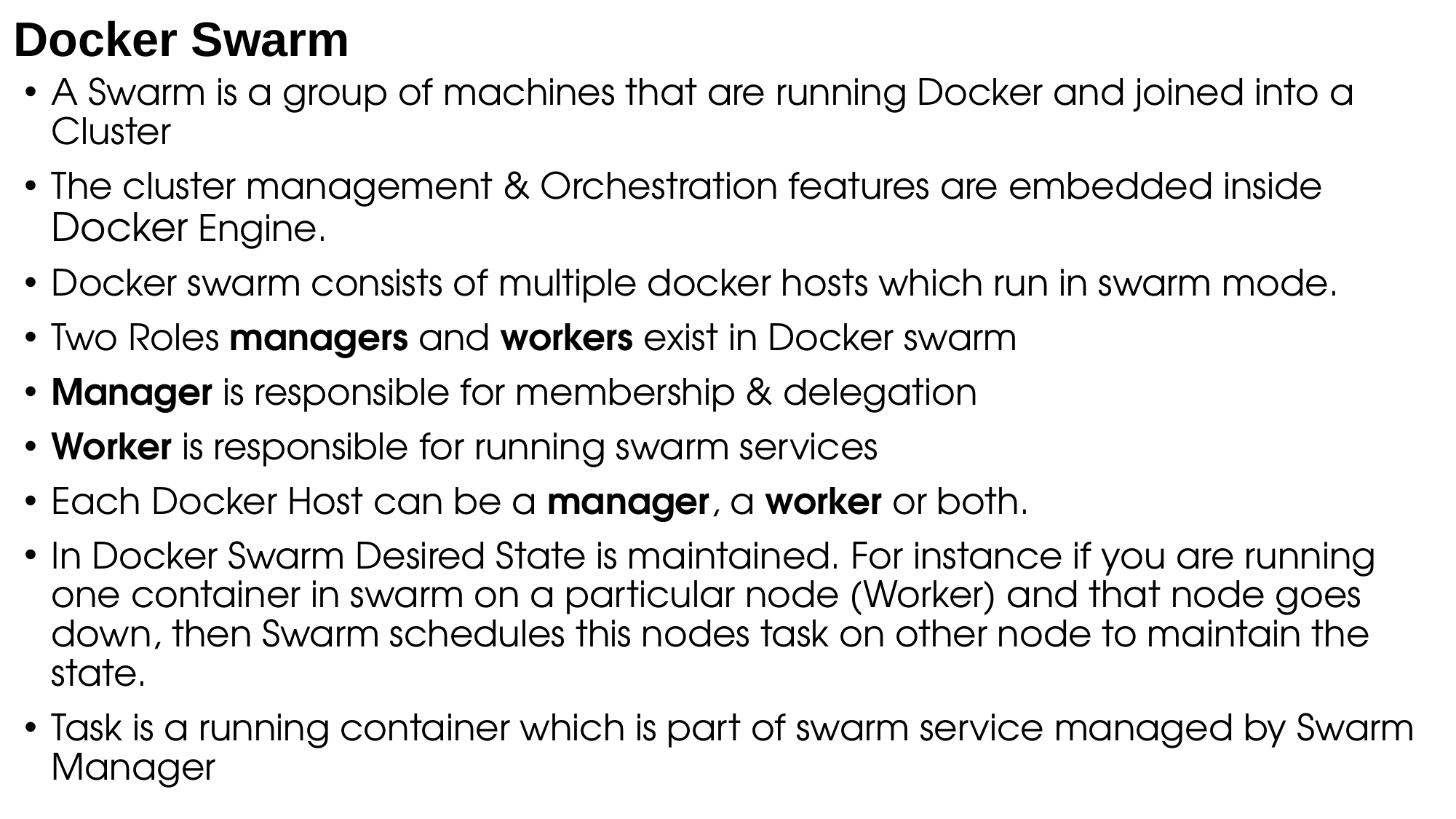

# Docker Swarm
A Swarm is a group of machines that are running Docker and joined into a Cluster
The cluster management & Orchestration features are embedded inside Docker Engine.
Docker swarm consists of multiple docker hosts which run in swarm mode.
Two Roles managers and workers exist in Docker swarm
Manager is responsible for membership & delegation
Worker is responsible for running swarm services
Each Docker Host can be a manager, a worker or both.
In Docker Swarm Desired State is maintained. For instance if you are running one container in swarm on a particular node (Worker) and that node goes down, then Swarm schedules this nodes task on other node to maintain the state.
Task is a running container which is part of swarm service managed by Swarm Manager